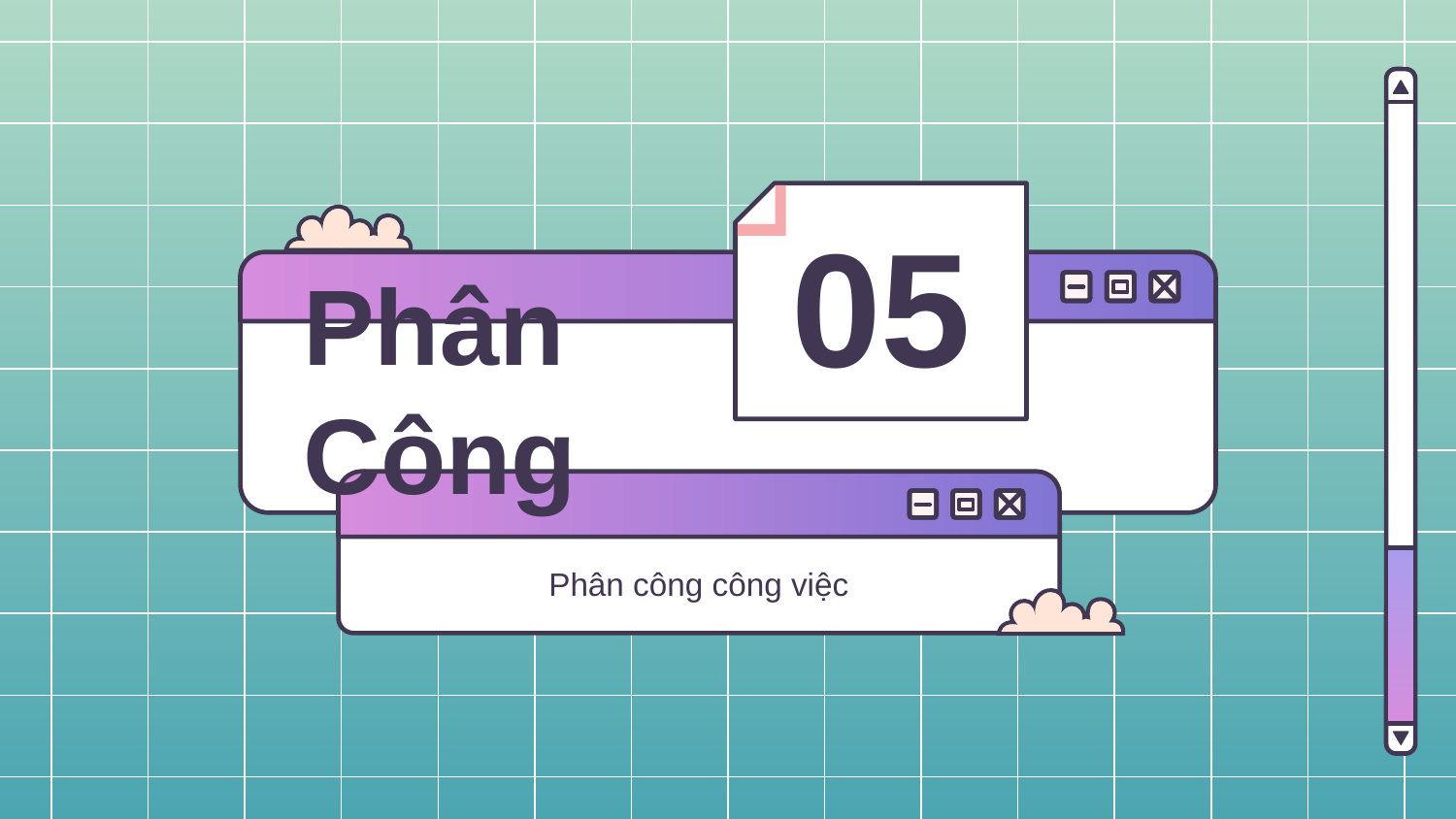

05

# Phân Công

Phân công công việc